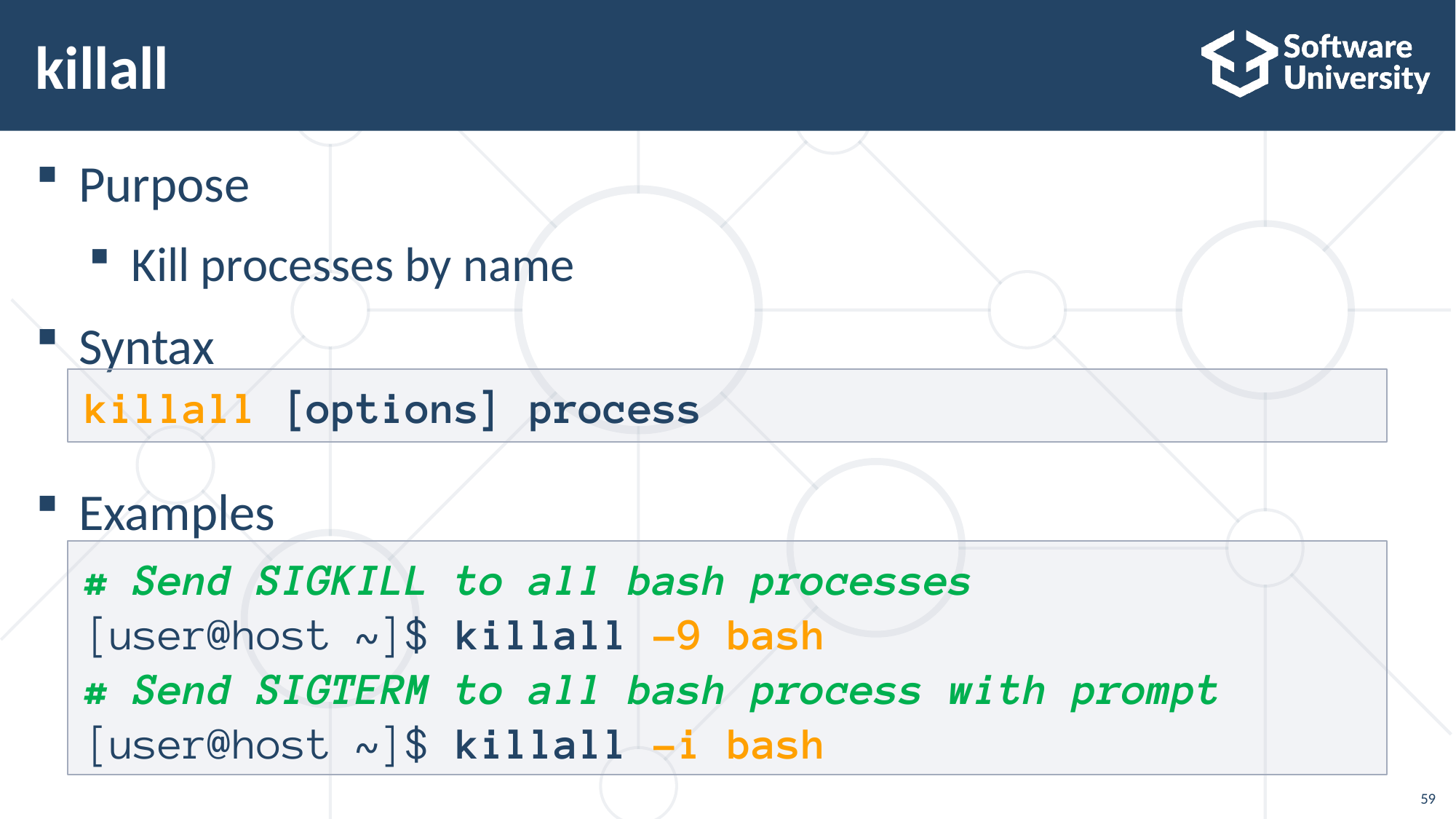

# killall
Purpose
Kill processes by name
Syntax

Examples

killall [options] process
# Send SIGKILL to all bash processes
[user@host ~]$ killall -9 bash
# Send SIGTERM to all bash process with prompt
[user@host ~]$ killall -i bash
59